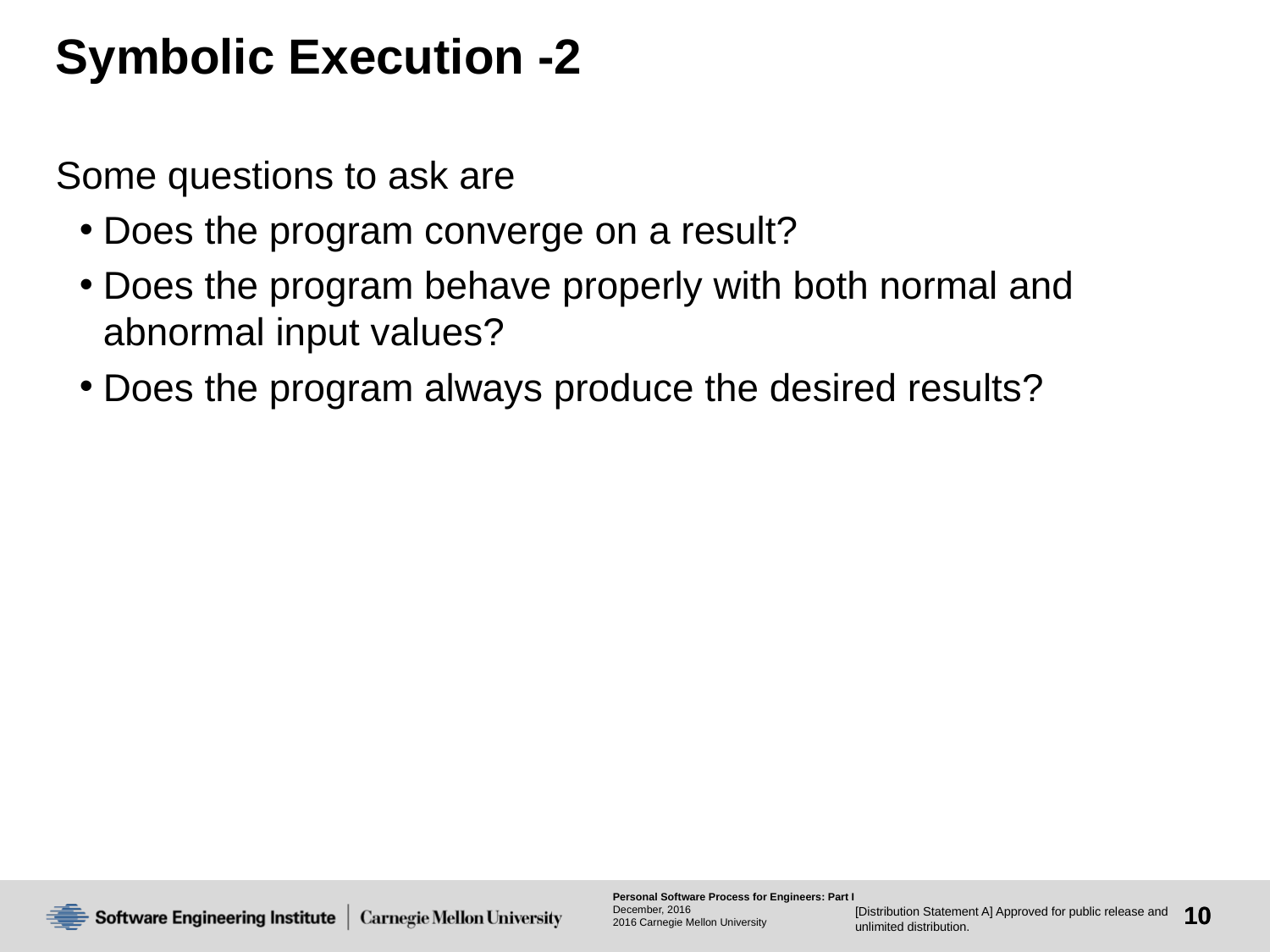

# Symbolic Execution -2
Some questions to ask are
Does the program converge on a result?
Does the program behave properly with both normal and abnormal input values?
Does the program always produce the desired results?